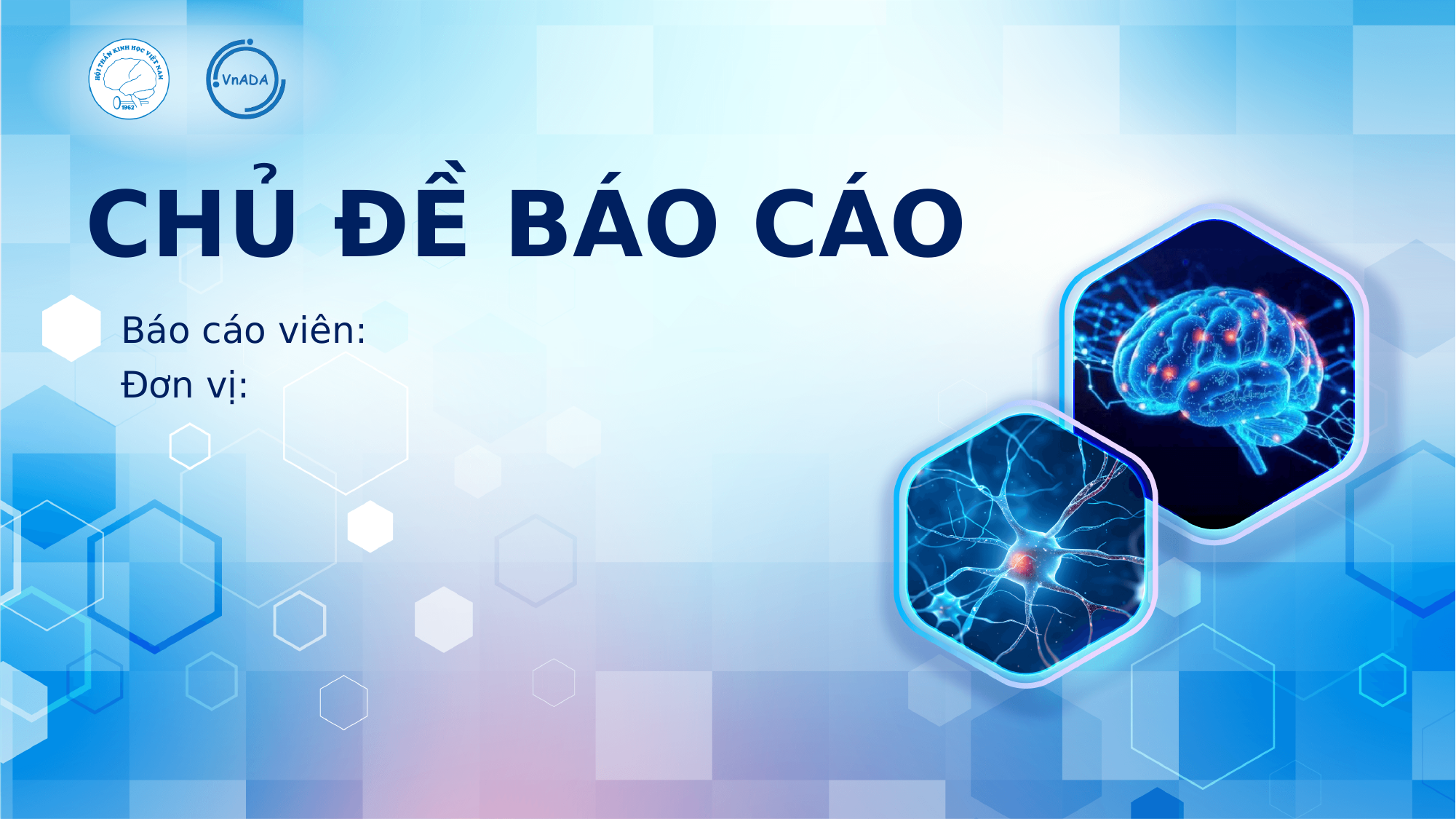

# CHỦ ĐỀ BÁO CÁO
Báo cáo viên:
Đơn vị: